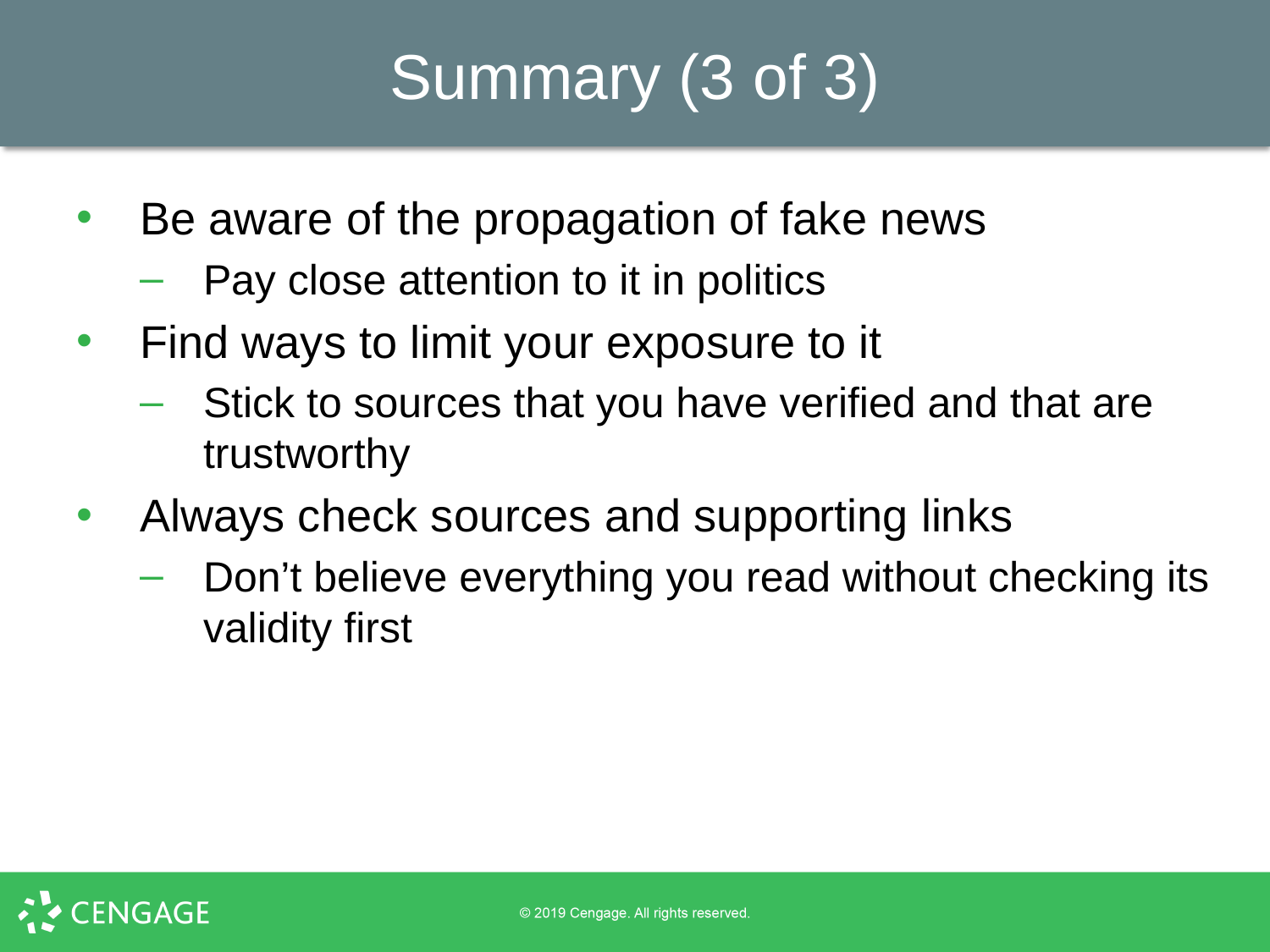

# Summary (3 of 3)
Be aware of the propagation of fake news
Pay close attention to it in politics
Find ways to limit your exposure to it
Stick to sources that you have verified and that are trustworthy
Always check sources and supporting links
Don’t believe everything you read without checking its validity first